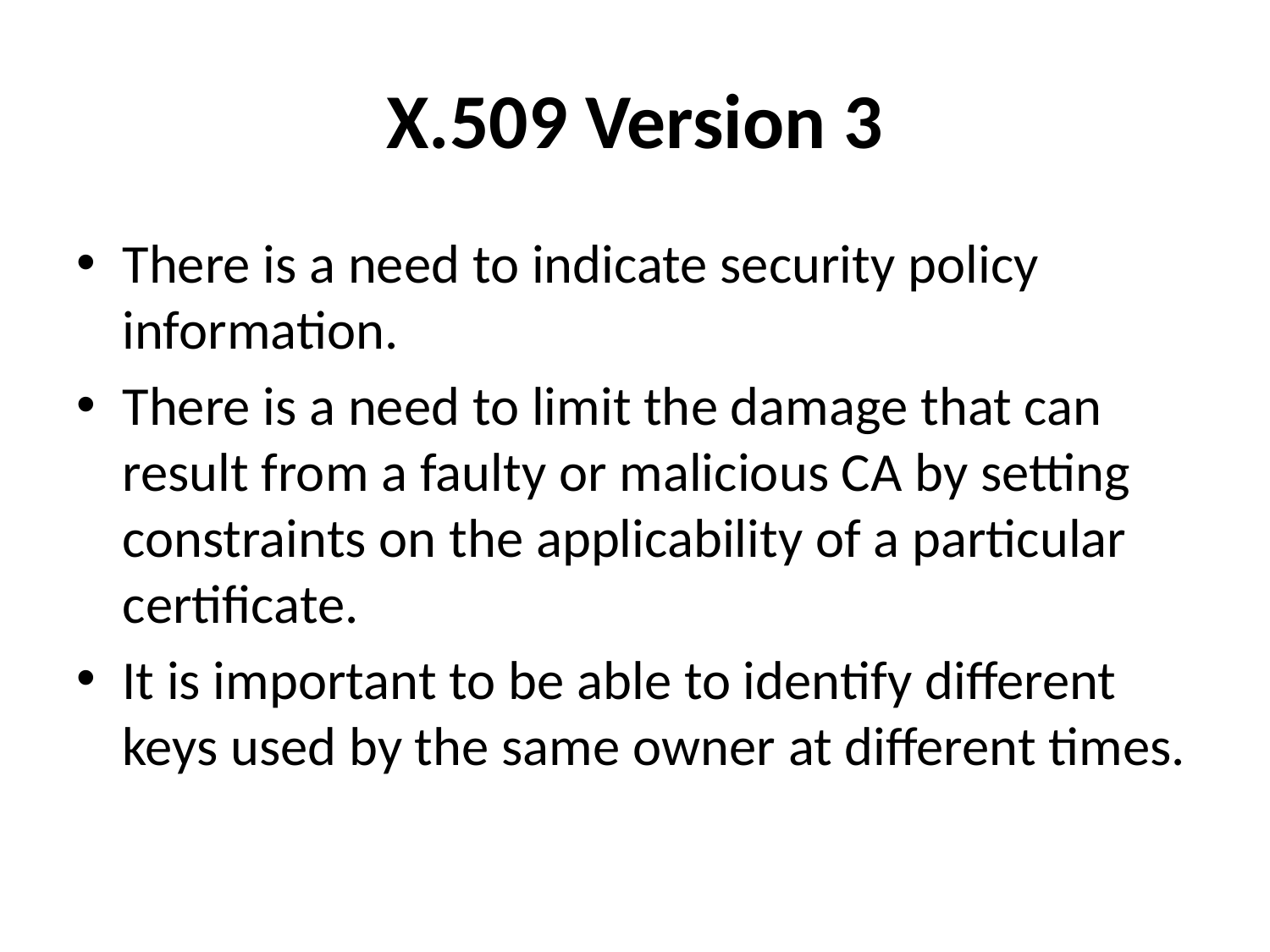

# X.509 Version 3
There is a need to indicate security policy information.
There is a need to limit the damage that can result from a faulty or malicious CA by setting constraints on the applicability of a particular certificate.
It is important to be able to identify different keys used by the same owner at different times.